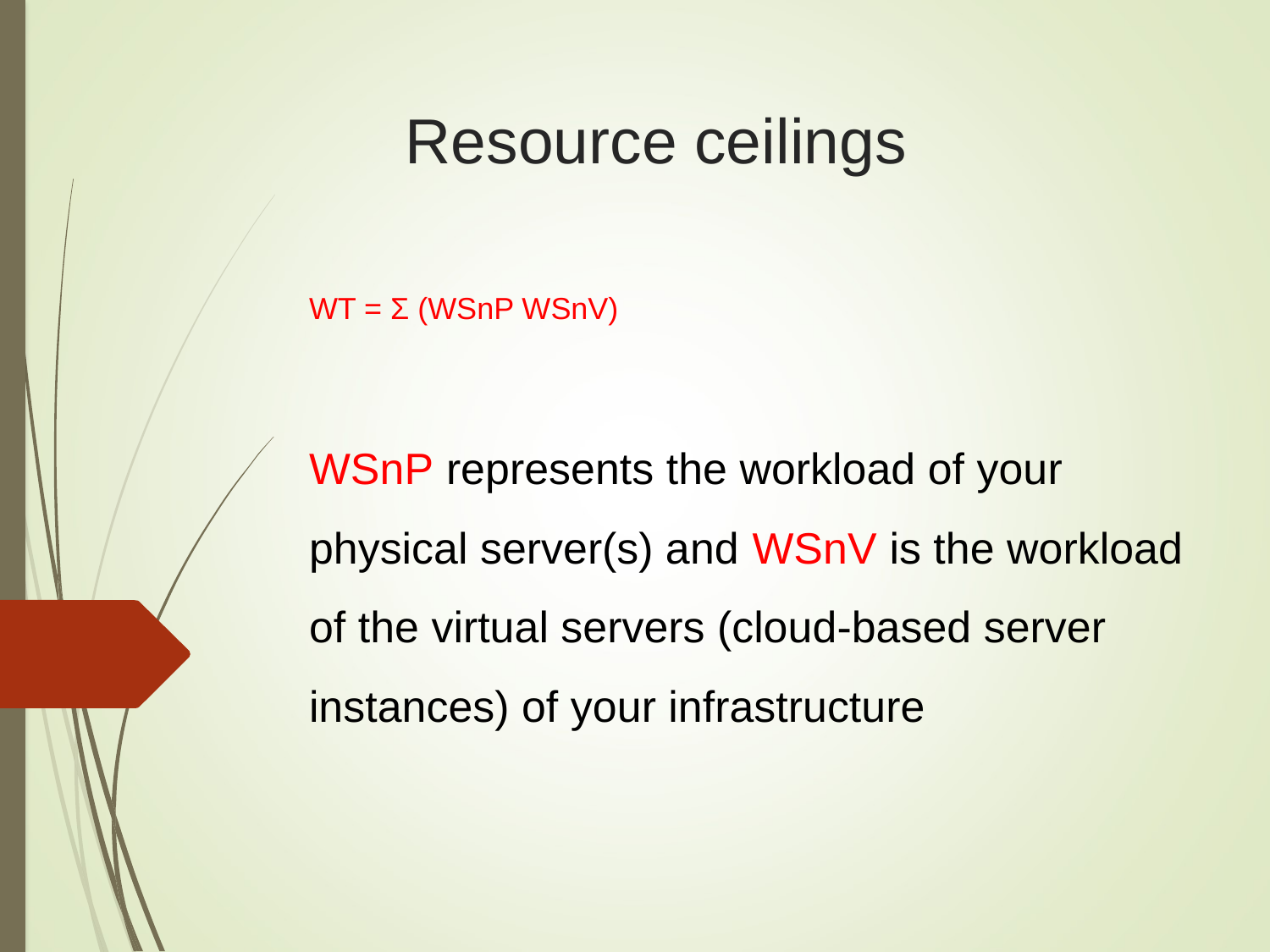

# Resource ceilings
WT = Σ (WSnP WSnV)

WSnP represents the workload of your physical server(s) and WSnV is the workload of the virtual servers (cloud-based server instances) of your infrastructure